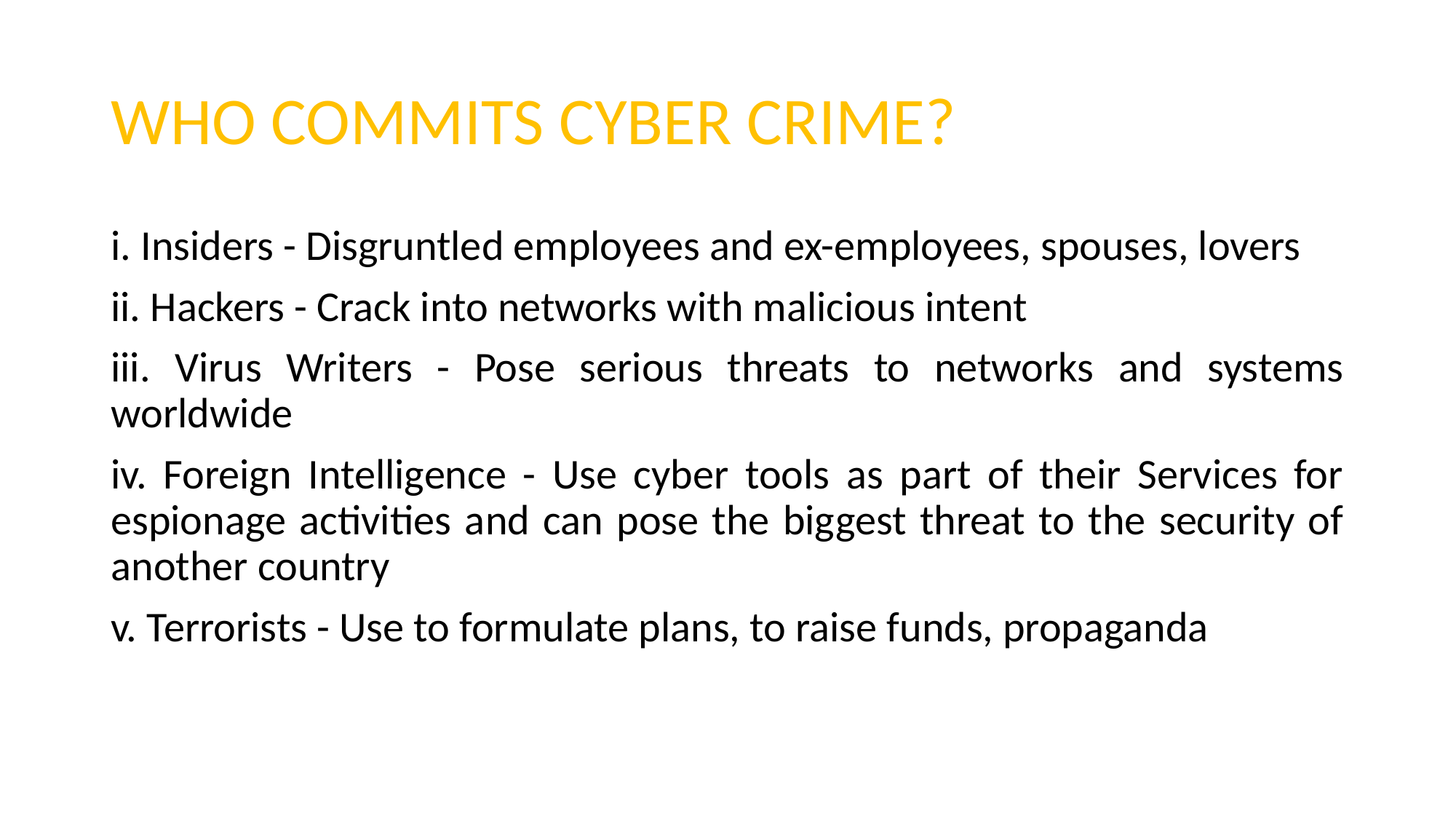

# WHO COMMITS CYBER CRIME?
i. Insiders - Disgruntled employees and ex-employees, spouses, lovers
ii. Hackers - Crack into networks with malicious intent
iii. Virus Writers - Pose serious threats to networks and systems worldwide
iv. Foreign Intelligence - Use cyber tools as part of their Services for espionage activities and can pose the biggest threat to the security of another country
v. Terrorists - Use to formulate plans, to raise funds, propaganda